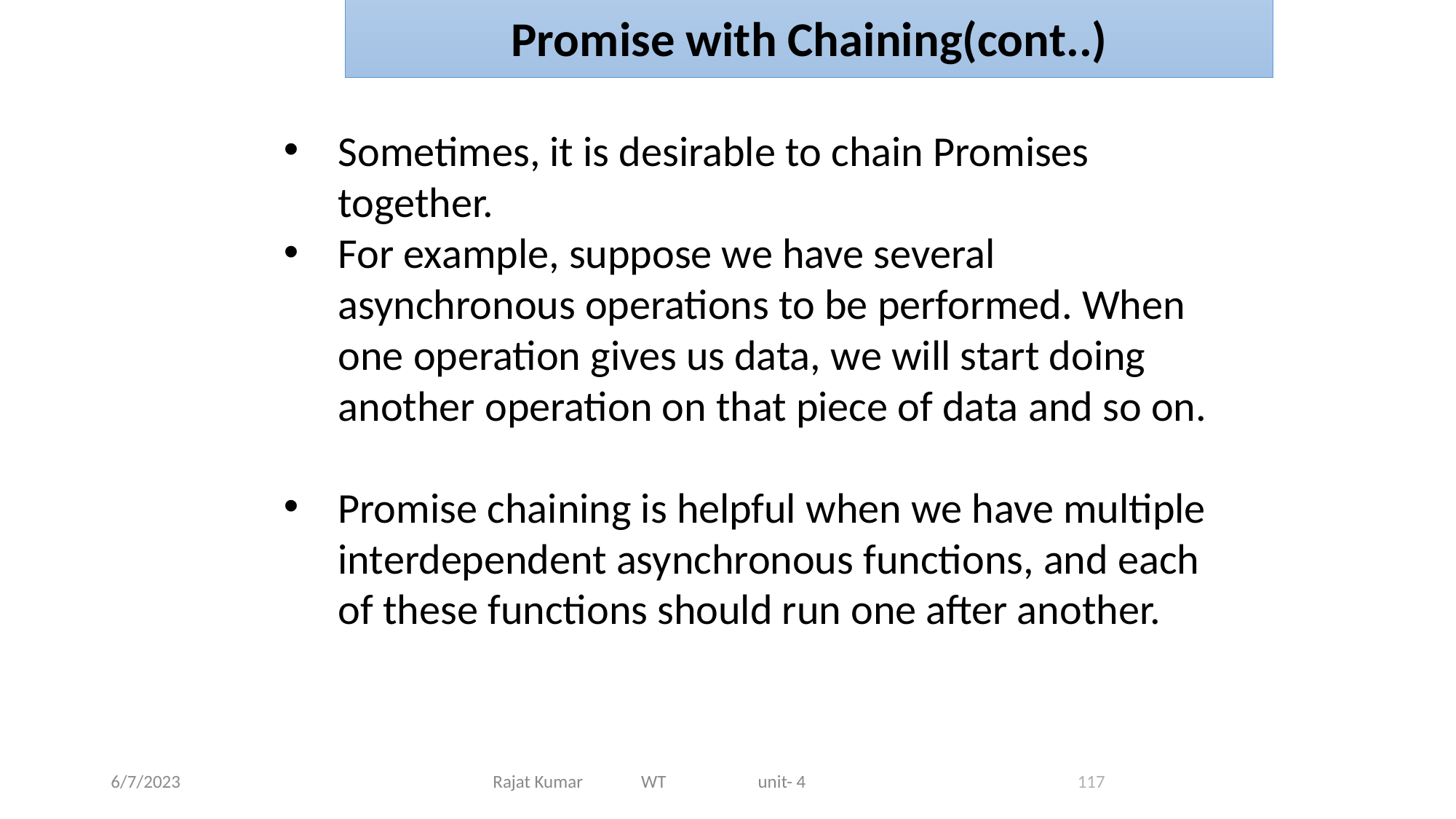

Promise with Chaining(cont..)
Sometimes, it is desirable to chain Promises together.
For example, suppose we have several asynchronous operations to be performed. When one operation gives us data, we will start doing another operation on that piece of data and so on.

Promise chaining is helpful when we have multiple interdependent asynchronous functions, and each of these functions should run one after another.
6/7/2023
Rajat Kumar              WT                      unit- 4
117